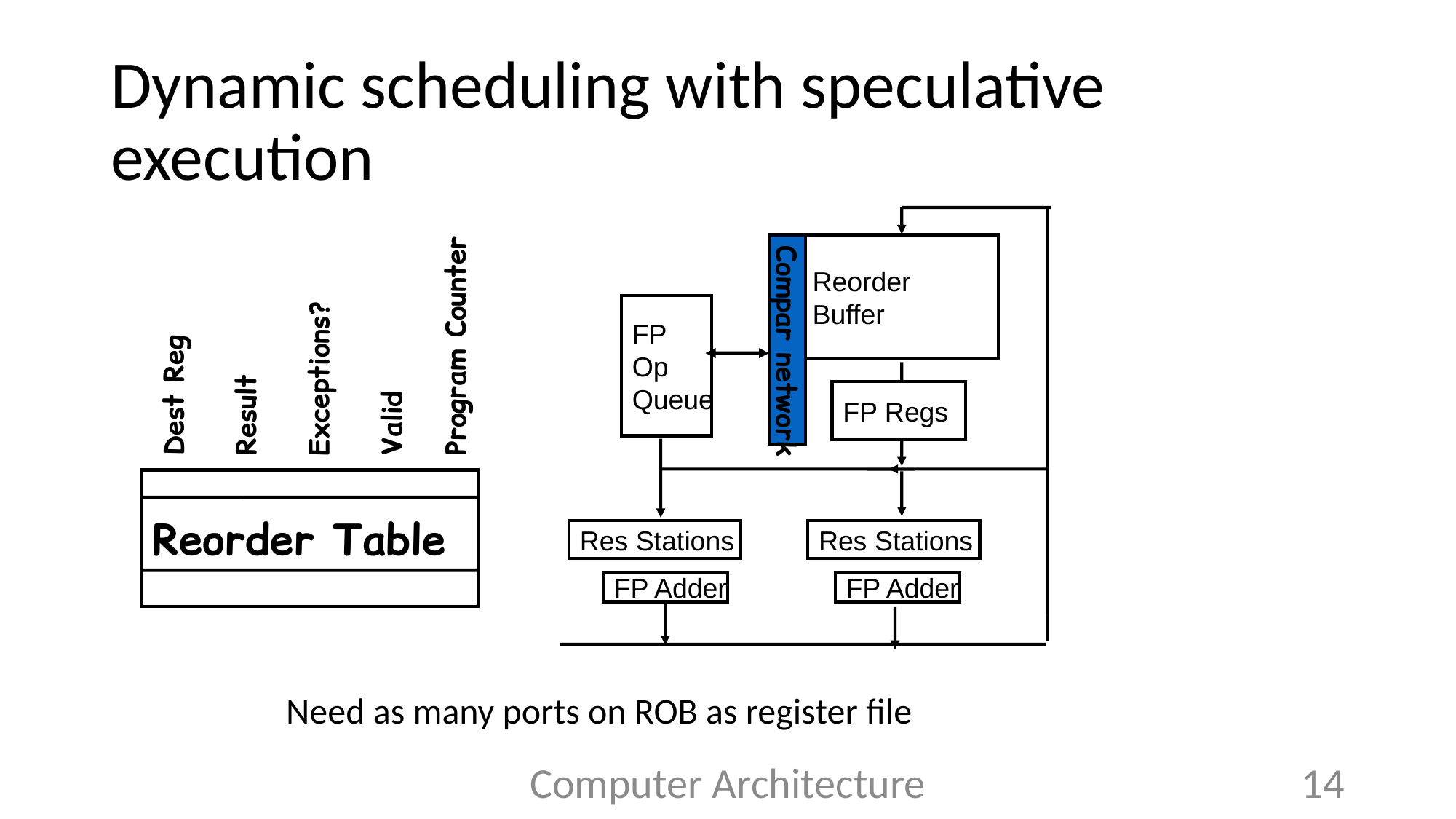

# Dynamic scheduling with speculative execution

Reorder
Buffer
FP
Op
Queue

FP Regs

Res Stations
Res Stations
FP Adder
FP Adder

Compar network

Program Counter
Exceptions?
Dest Reg
Result
Valid
Reorder Table

Need as many ports on ROB as register file
Computer Architecture
14